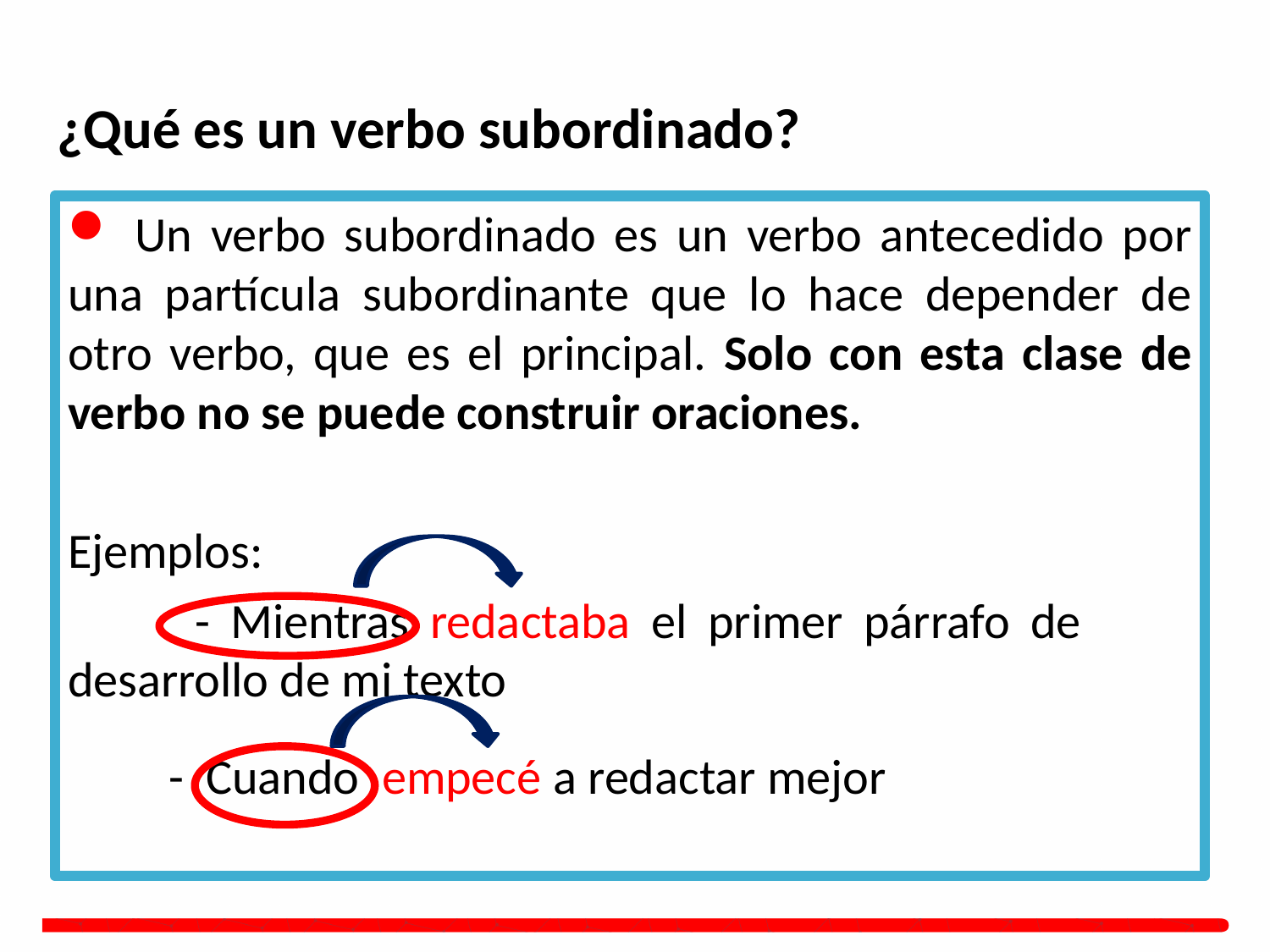

# ¿Qué es un verbo subordinado?
 Un verbo subordinado es un verbo antecedido por una partícula subordinante que lo hace depender de otro verbo, que es el principal. Solo con esta clase de verbo no se puede construir oraciones.

Ejemplos:
	- Mientras redactaba el primer párrafo de 	   desarrollo de mi texto

         -  Cuando  empecé a redactar mejor